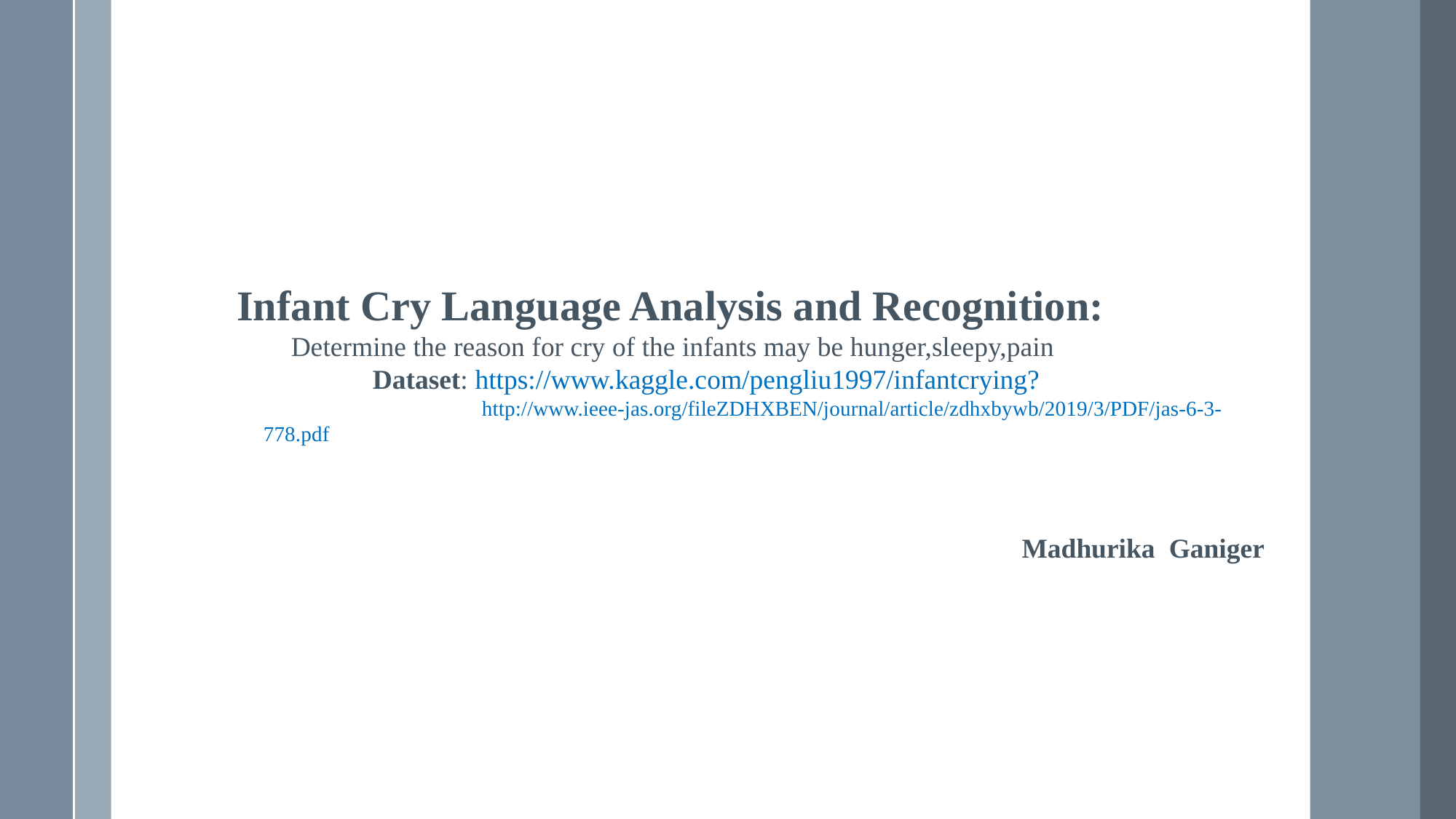

Infant Cry Language Analysis and Recognition:
    Determine the reason for cry of the infants may be hunger,sleepy,pain
	Dataset: https://www.kaggle.com/pengliu1997/infantcrying?
		http://www.ieee-jas.org/fileZDHXBEN/journal/article/zdhxbywb/2019/3/PDF/jas-6-3-778.pdf

Madhurika  Ganiger